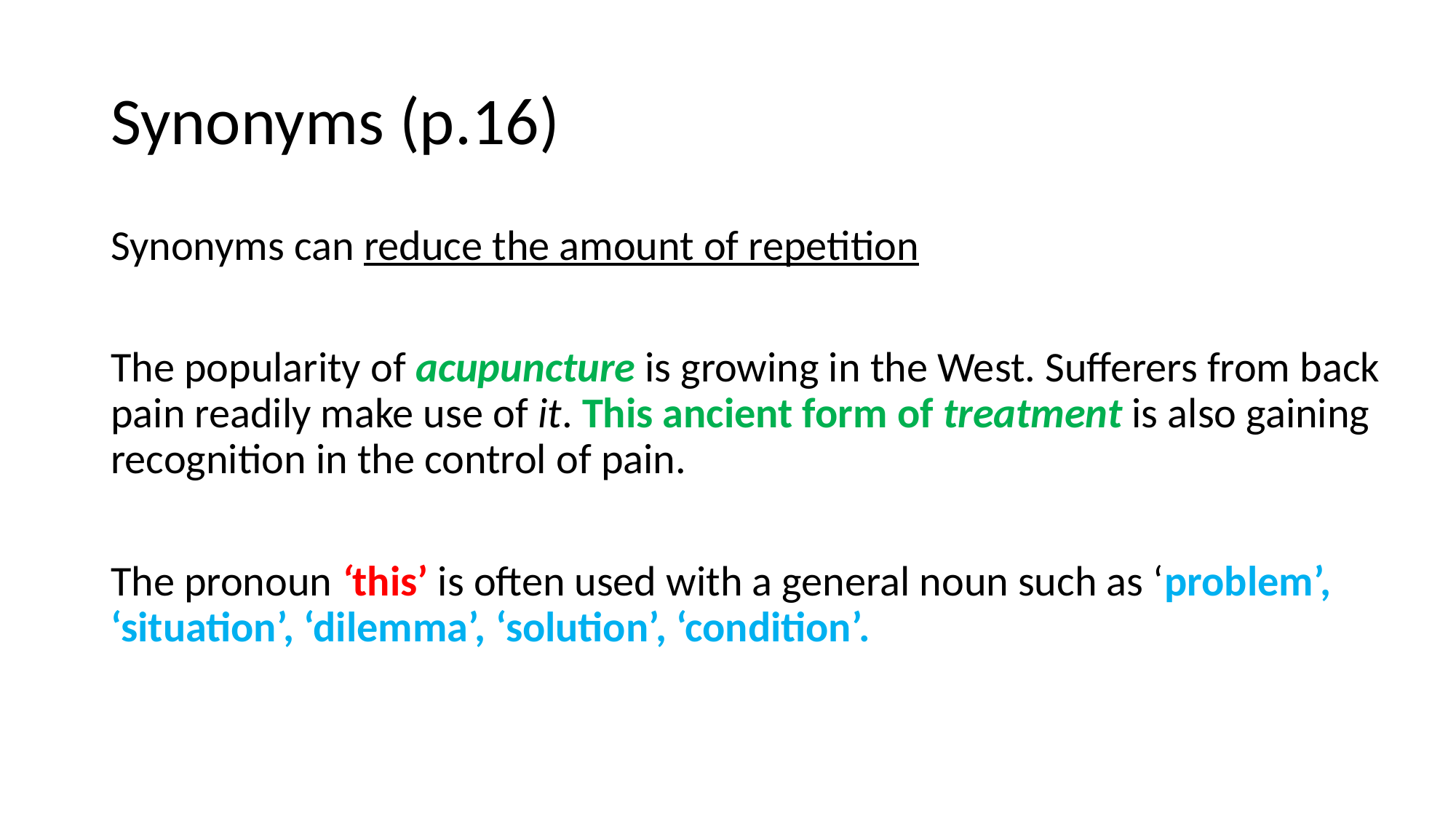

# Synonyms (p.16)
Synonyms can reduce the amount of repetition

The popularity of acupuncture is growing in the West. Sufferers from back pain readily make use of it. This ancient form of treatment is also gaining recognition in the control of pain.

The pronoun ‘this’ is often used with a general noun such as ‘problem’, ‘situation’, ‘dilemma’, ‘solution’, ‘condition’.